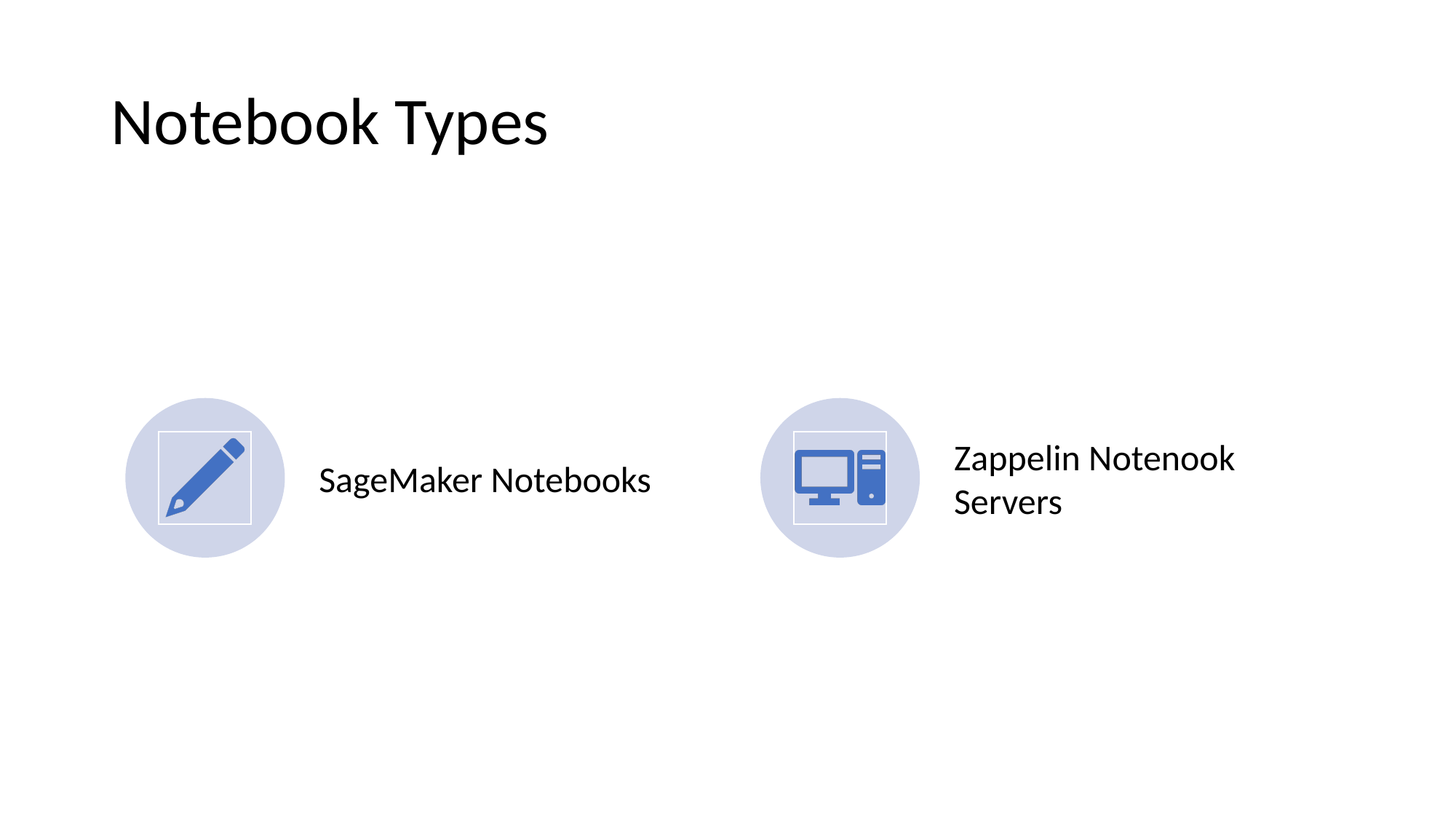

# Notebook Types
SageMaker Notebooks
Zappelin Notenook Servers